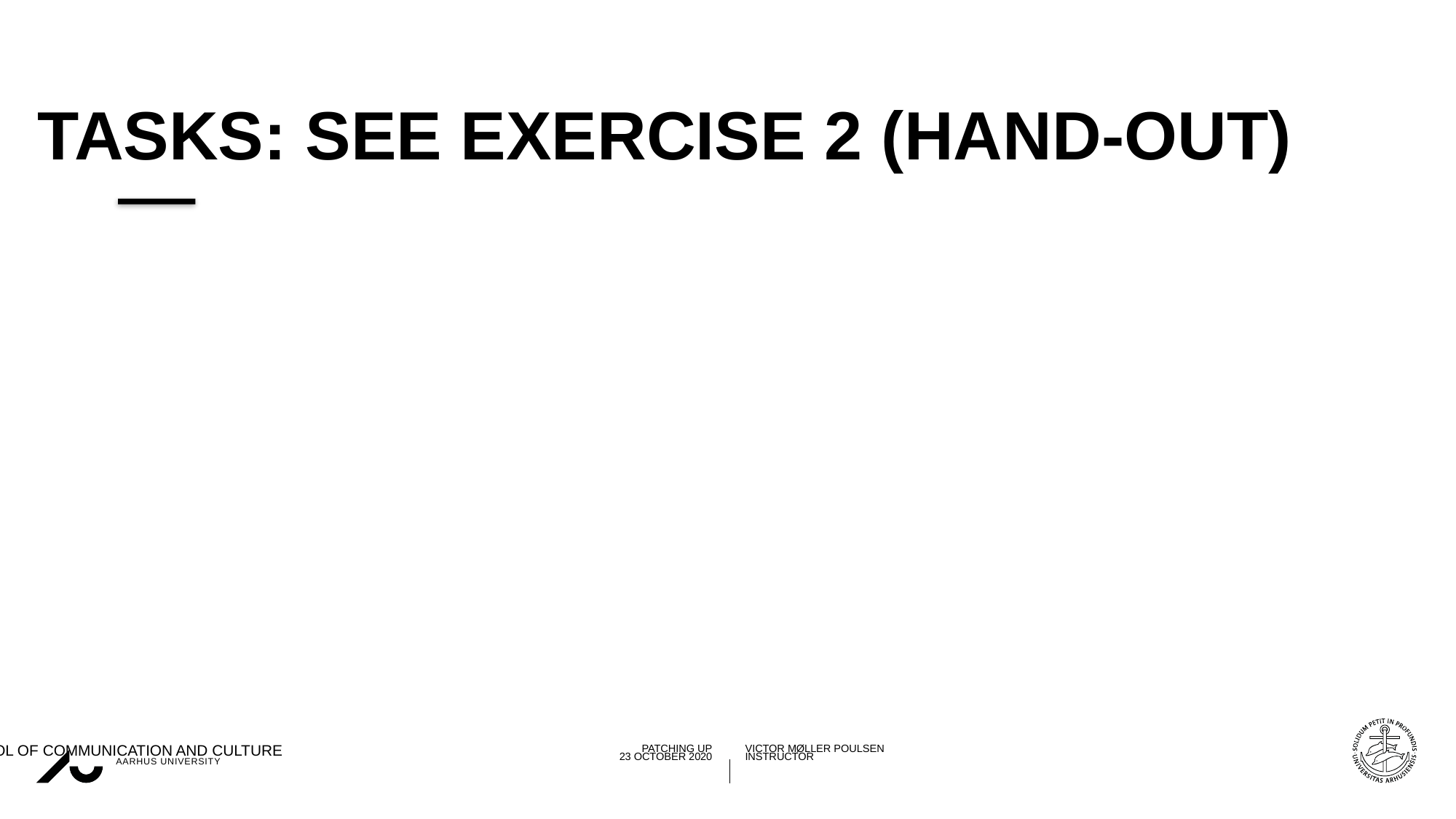

# Tasks: see Exercise 2 (hand-out)

27/10/202023/10/2020